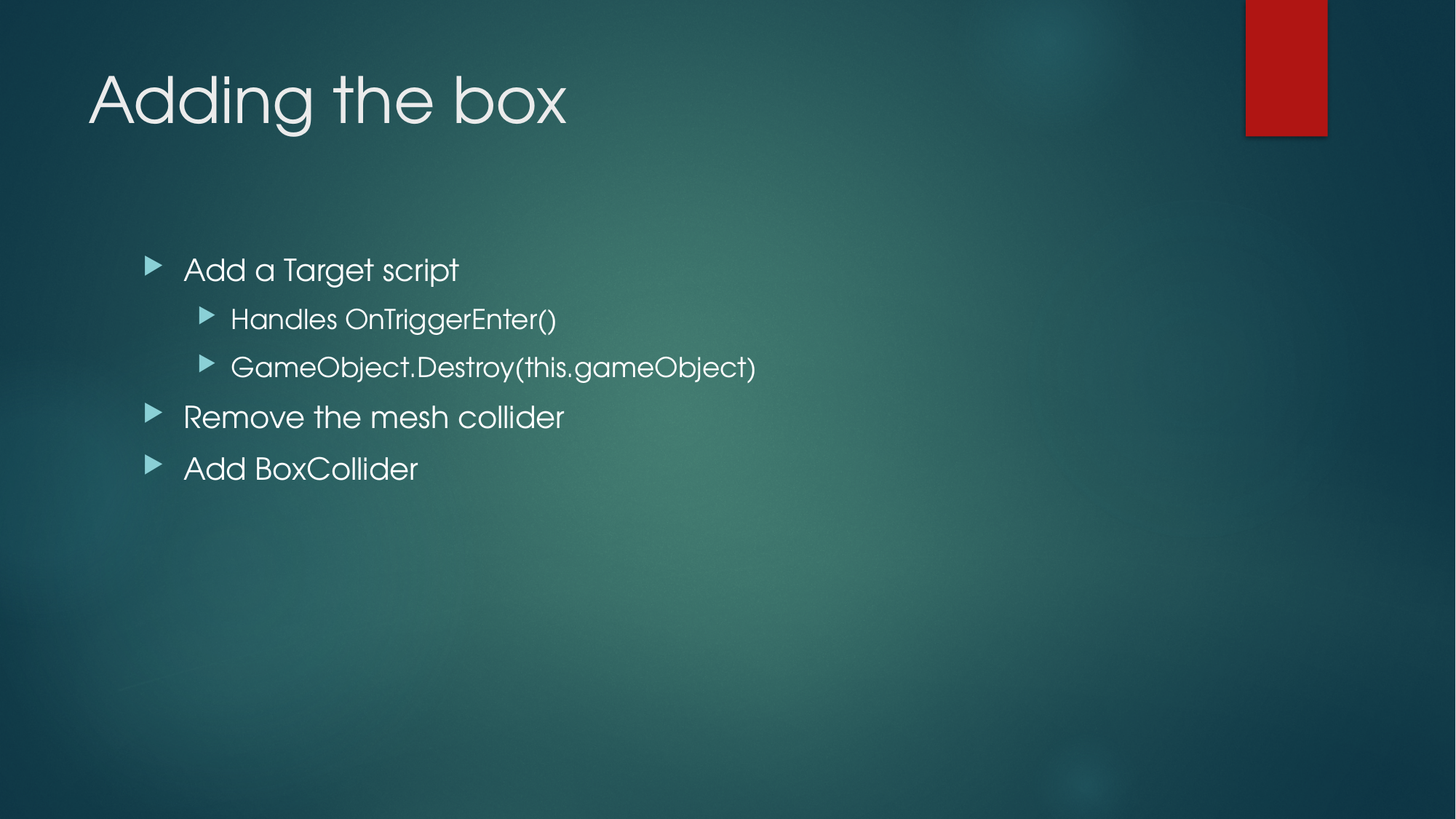

# Adding the box
Add a Target script
Handles OnTriggerEnter()
GameObject.Destroy(this.gameObject)
Remove the mesh collider
Add BoxCollider